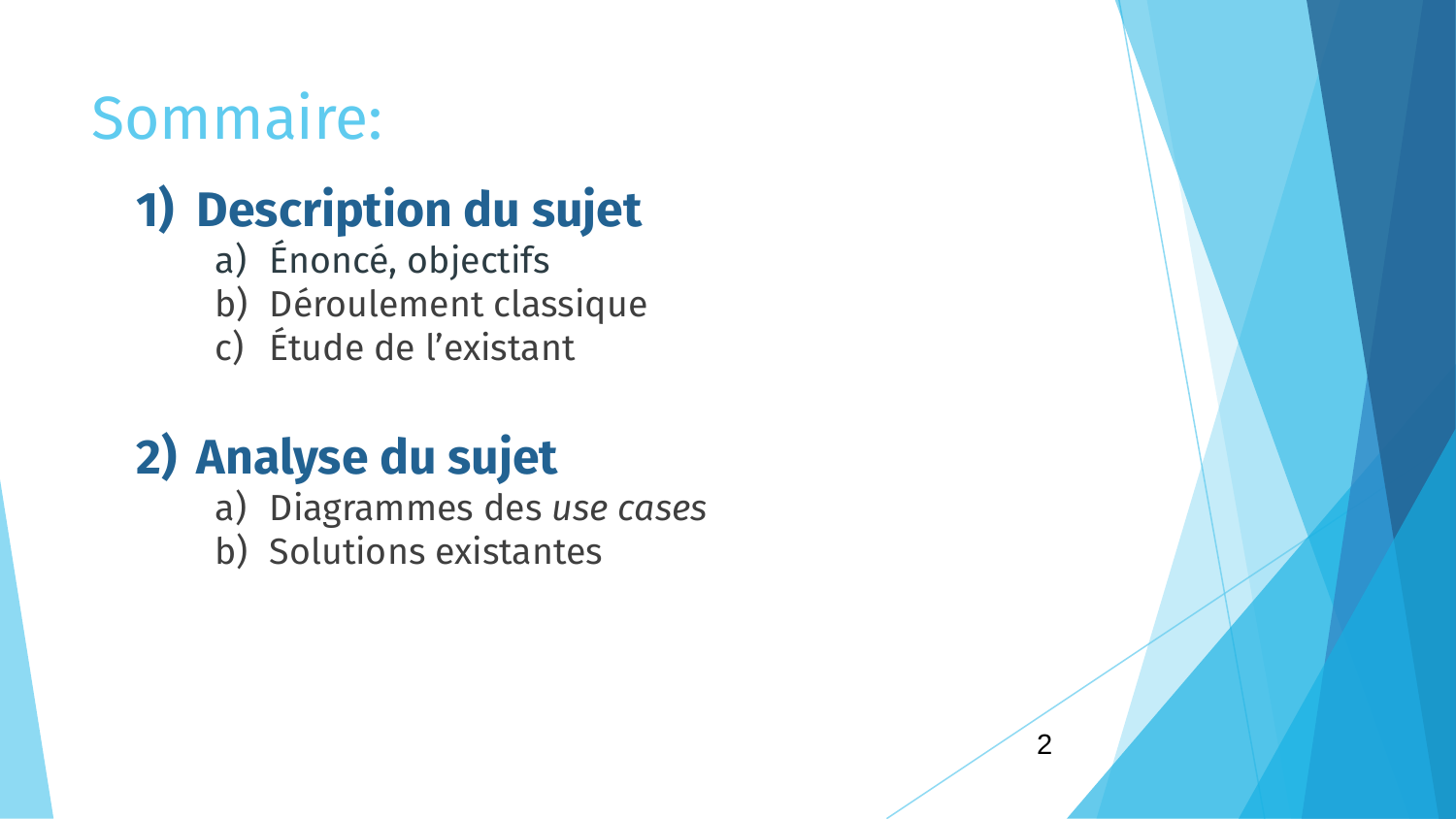

# Sommaire:
Description du sujet
Énoncé, objectifs
Déroulement classique
Étude de l’existant

Analyse du sujet
Diagrammes des use cases
Solutions existantes
2